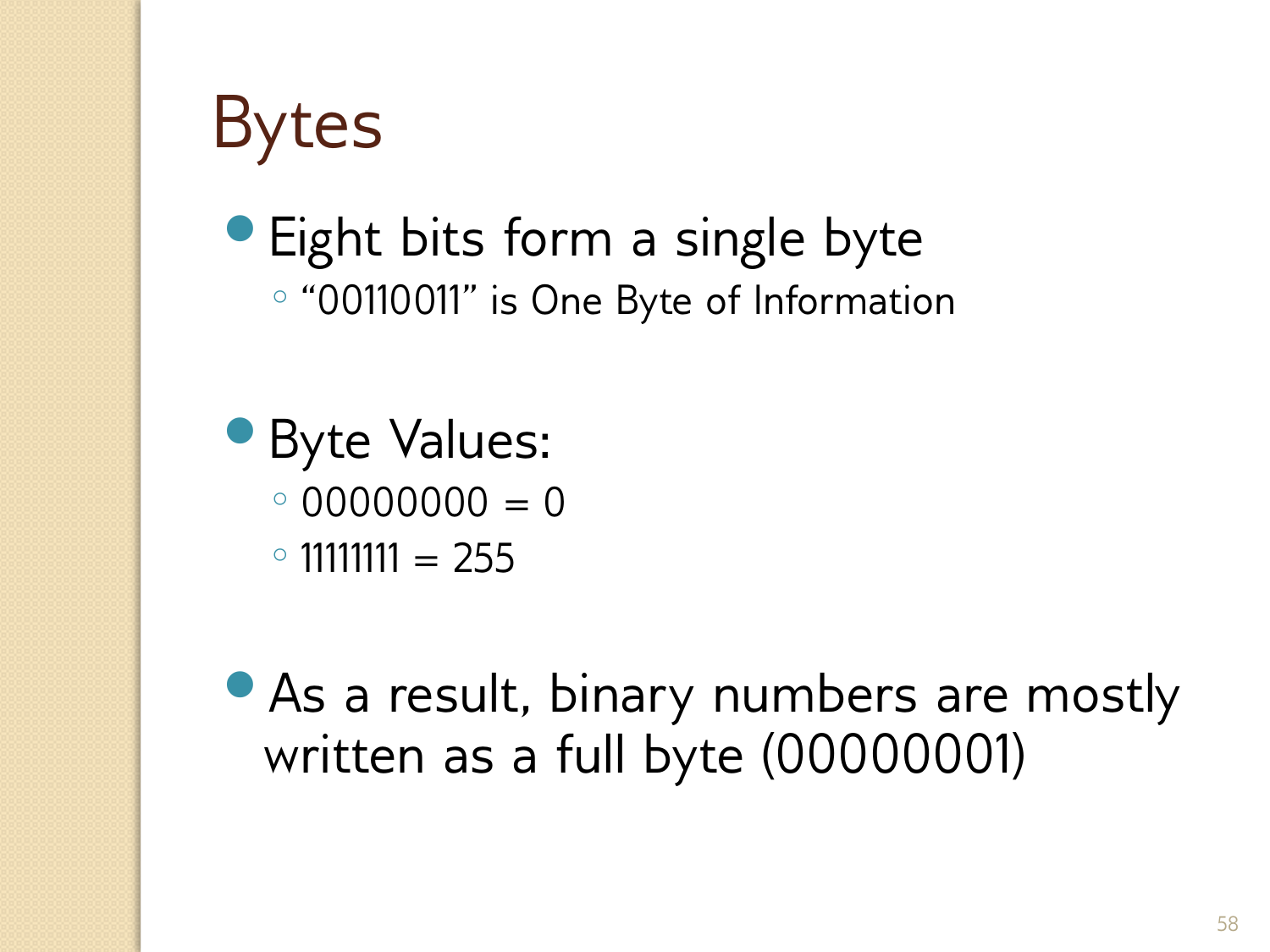

Bytes
Eight bits form a single byte
“00110011” is One Byte of Information

Byte Values:
00000000 = 0
11111111 = 255

As a result, binary numbers are mostly written as a full byte (00000001)
58